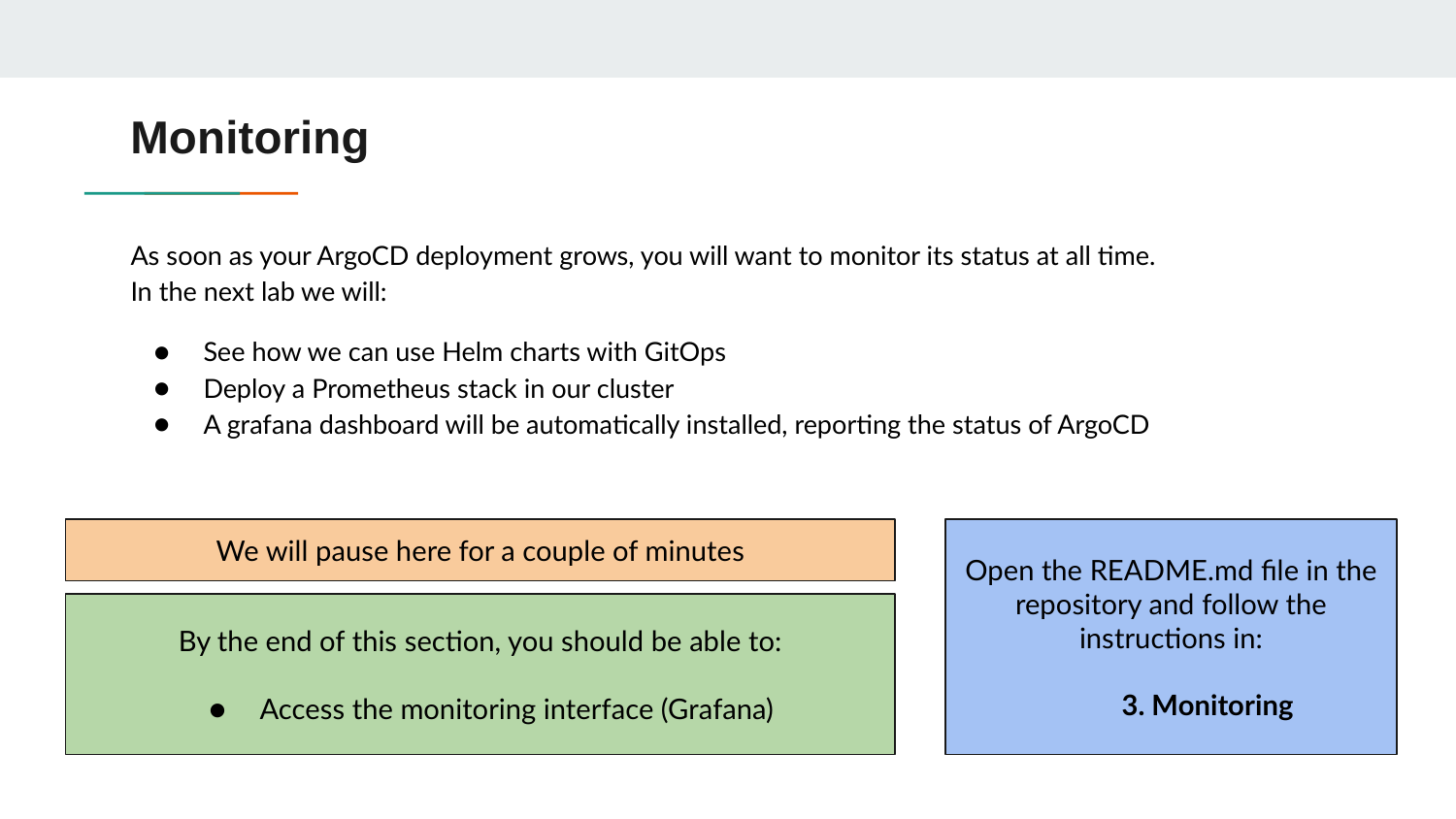

# Monitoring
As soon as your ArgoCD deployment grows, you will want to monitor its status at all time.
In the next lab we will:
See how we can use Helm charts with GitOps
Deploy a Prometheus stack in our cluster
A grafana dashboard will be automatically installed, reporting the status of ArgoCD
We will pause here for a couple of minutes
Open the README.md file in the repository and follow the instructions in:

3. Monitoring
By the end of this section, you should be able to:

Access the monitoring interface (Grafana)